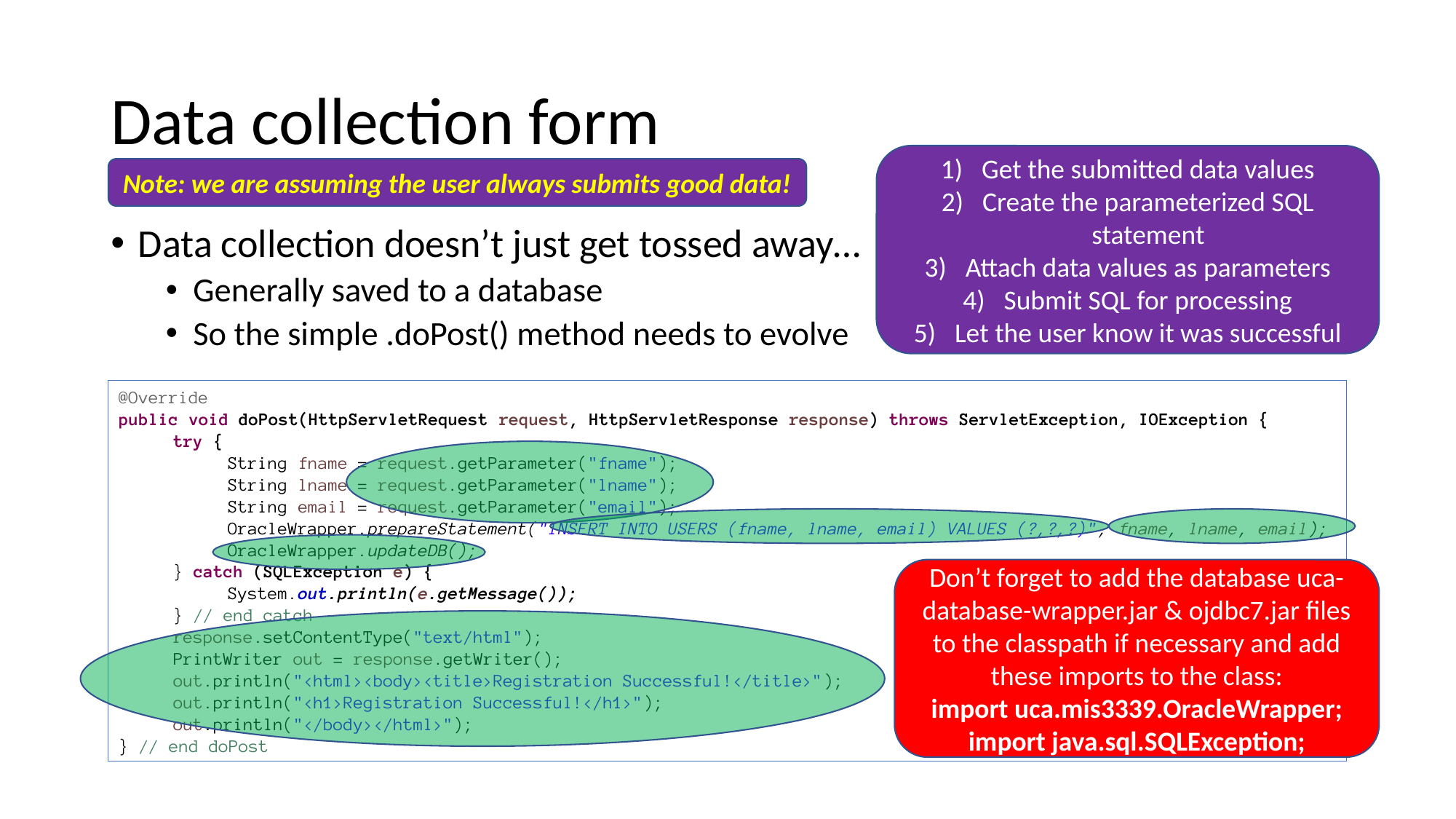

# Data collection form
Get the submitted data values
Create the parameterized SQL statement
Attach data values as parameters
Submit SQL for processing
Let the user know it was successful
Note: we are assuming the user always submits good data!
Data collection doesn’t just get tossed away…
Generally saved to a database
So the simple .doPost() method needs to evolve
@Override
public void doPost(HttpServletRequest request, HttpServletResponse response) throws ServletException, IOException {
try {
String fname = request.getParameter("fname");
String lname = request.getParameter("lname");
String email = request.getParameter("email");
OracleWrapper.prepareStatement("INSERT INTO USERS (fname, lname, email) VALUES (?,?,?)", fname, lname, email);
OracleWrapper.updateDB();
} catch (SQLException e) {
System.out.println(e.getMessage());
} // end catch
response.setContentType("text/html");
PrintWriter out = response.getWriter();
out.println("<html><body><title>Registration Successful!</title>");
out.println("<h1>Registration Successful!</h1>");
out.println("</body></html>");
} // end doPost

Don’t forget to add the database uca-database-wrapper.jar & ojdbc7.jar files to the classpath if necessary and add these imports to the class:
import uca.mis3339.OracleWrapper;
import java.sql.SQLException;